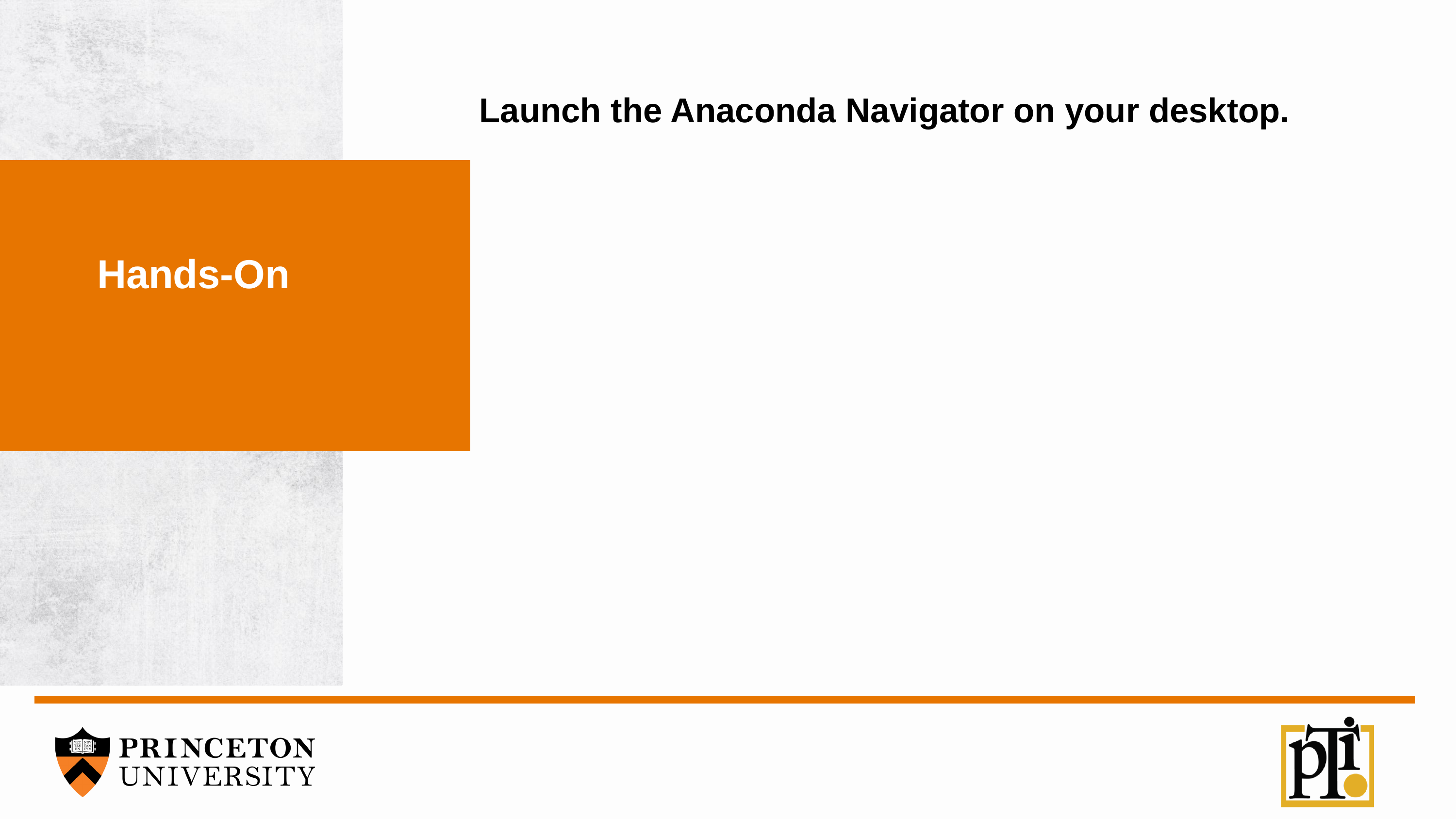

Launch the Anaconda Navigator on your desktop.

Hands-On